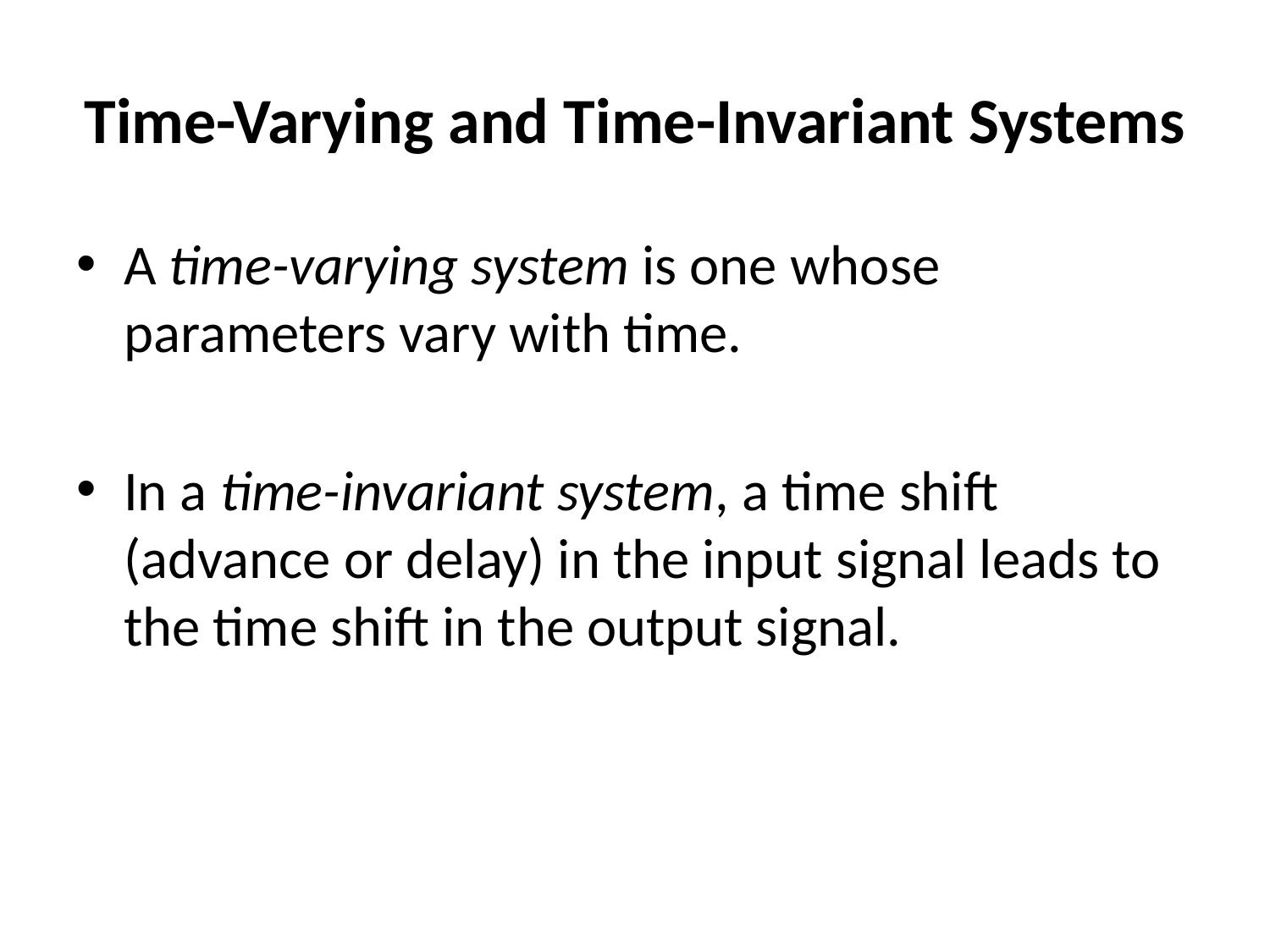

# Time-Varying and Time-Invariant Systems
A time-varying system is one whose parameters vary with time.

In a time-invariant system, a time shift (advance or delay) in the input signal leads to the time shift in the output signal.